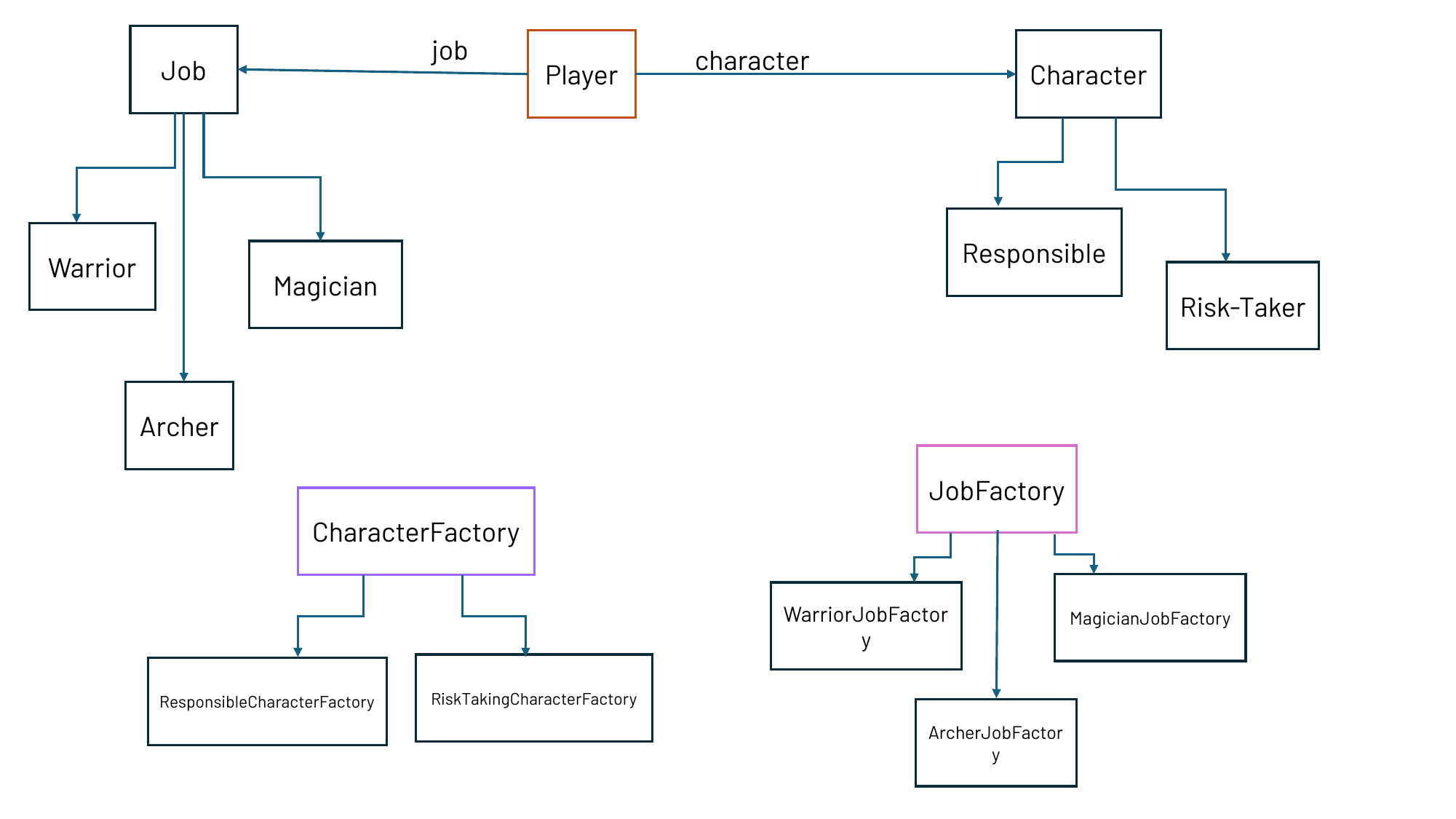

Job
Warrior
Magician
Archer
job
Player
Character
Responsible
Risk-Taker
character
JobFactory
MagicianJobFactory
WarriorJobFactory
ArcherJobFactory
CharacterFactory
RiskTakingCharacterFactory
ResponsibleCharacterFactory